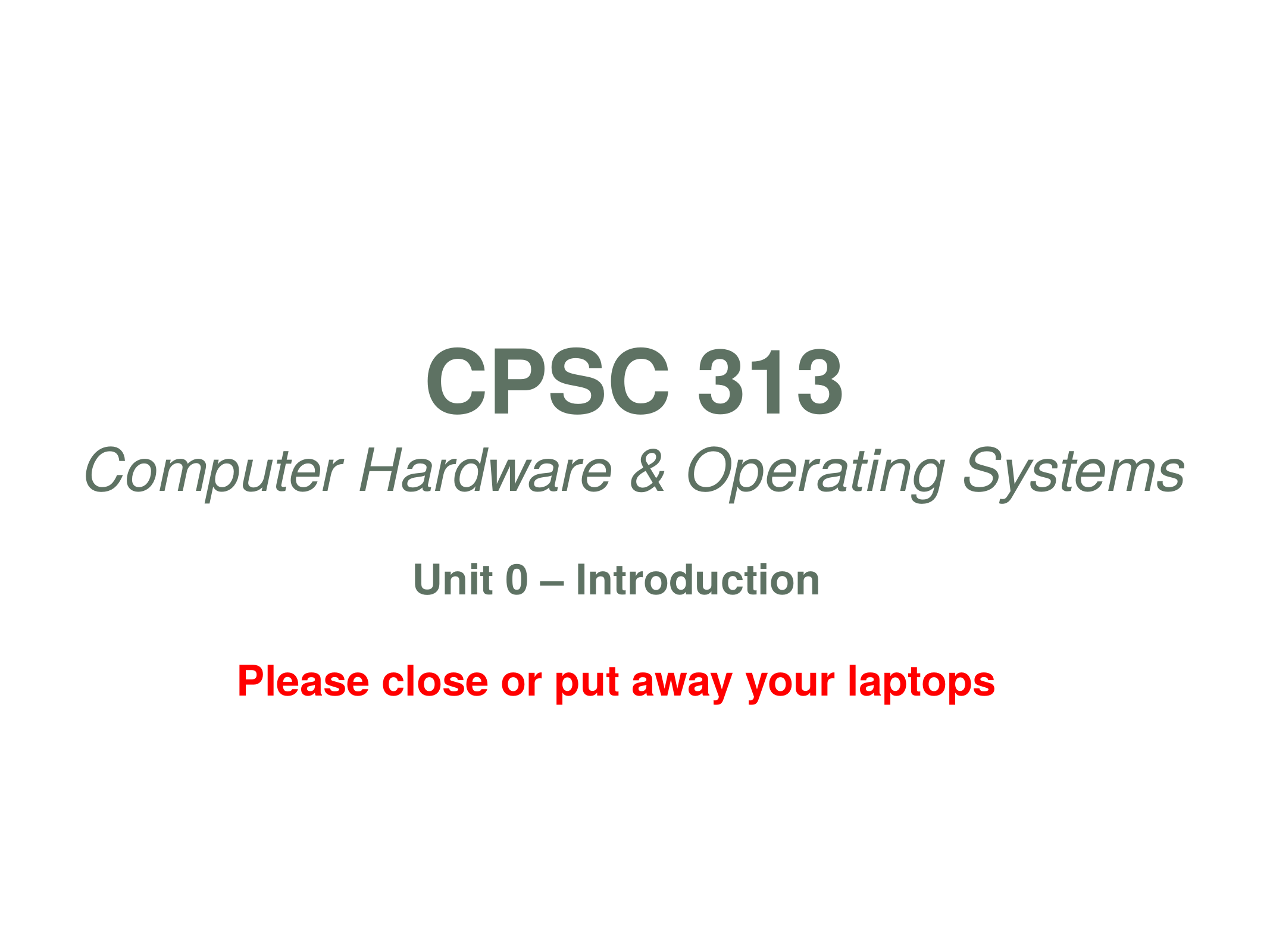

# Unit 0 – Introduction Please close or put away your laptops